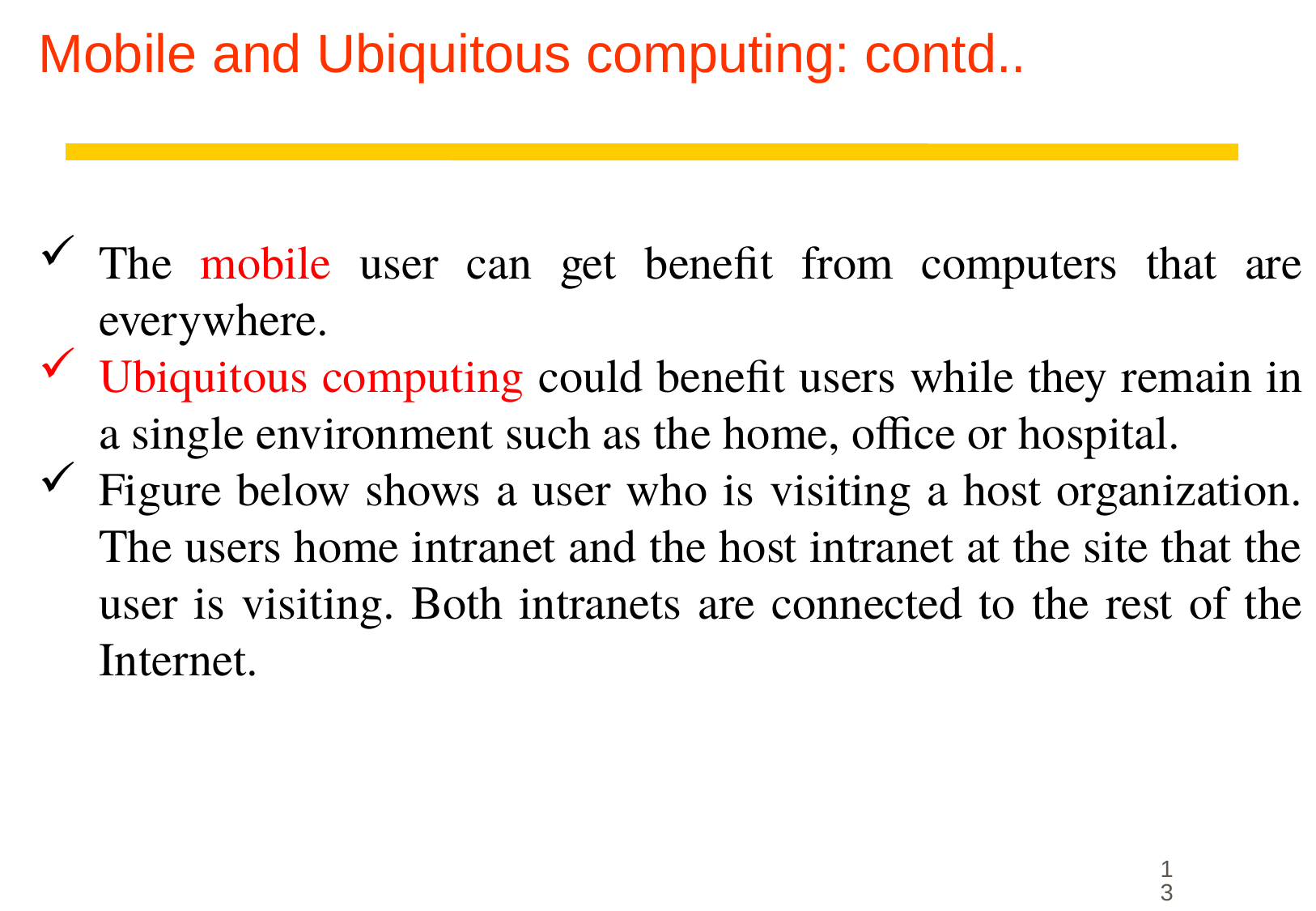

# Mobile and Ubiquitous computing: contd..

The mobile user can get benefit from computers that are everywhere.
Ubiquitous computing could benefit users while they remain in a single environment such as the home, office or hospital.
Figure below shows a user who is visiting a host organization. The users home intranet and the host intranet at the site that the user is visiting. Both intranets are connected to the rest of the Internet.

13